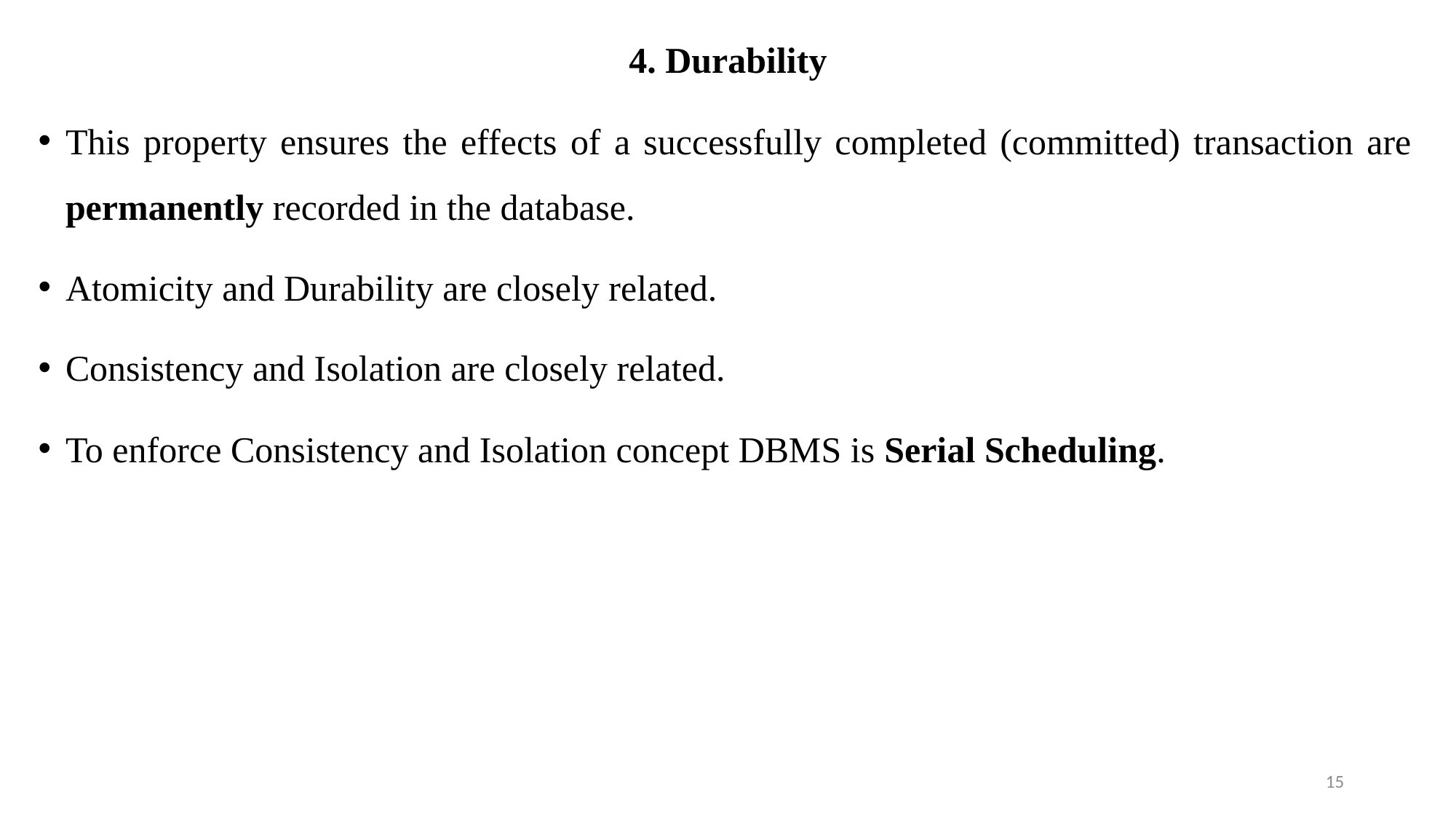

4. Durability
This property ensures the effects of a successfully completed (committed) transaction are permanently recorded in the database.
Atomicity and Durability are closely related.
Consistency and Isolation are closely related.
To enforce Consistency and Isolation concept DBMS is Serial Scheduling.

15